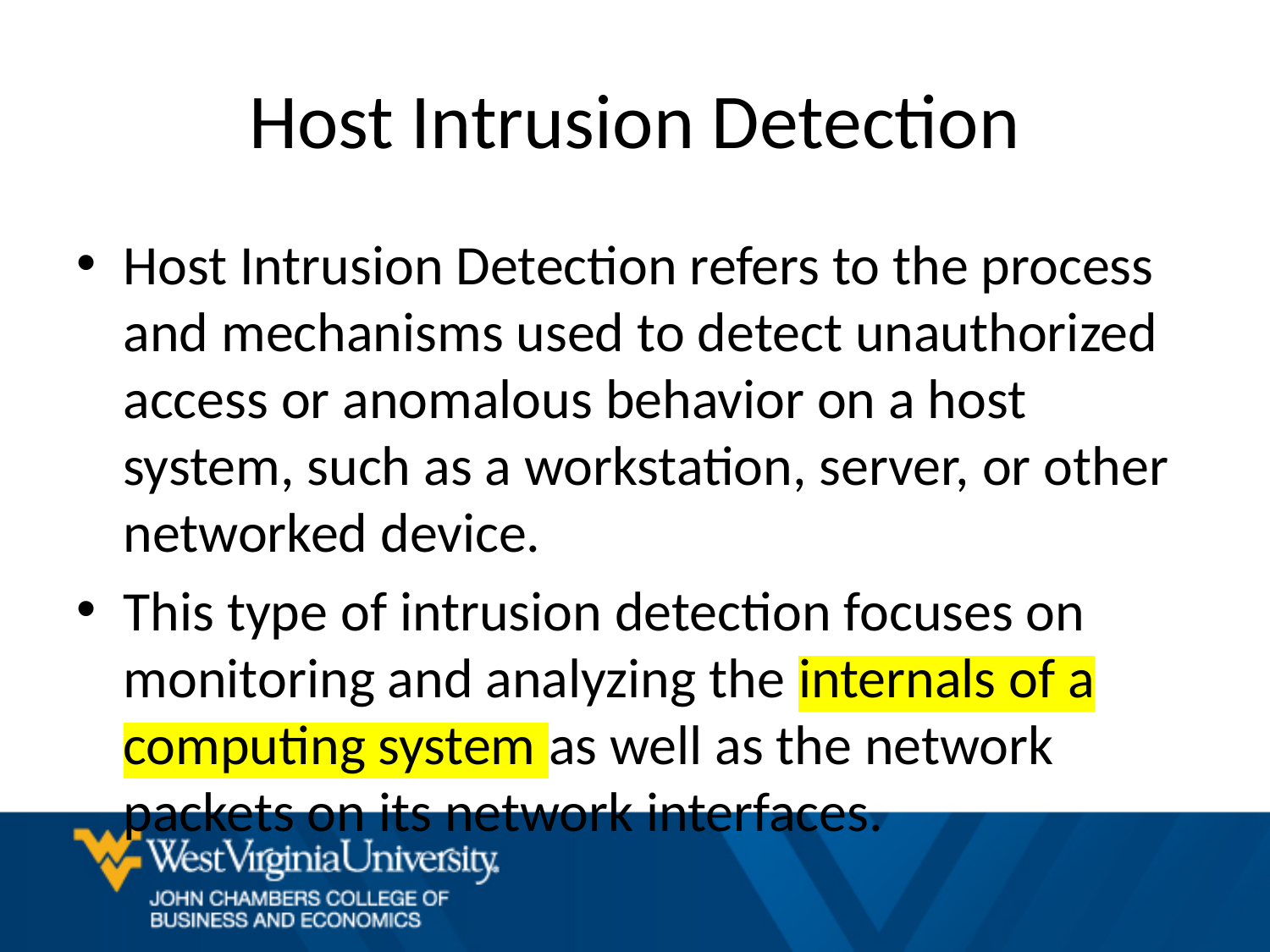

# Host Intrusion Detection
Host Intrusion Detection refers to the process and mechanisms used to detect unauthorized access or anomalous behavior on a host system, such as a workstation, server, or other networked device.
This type of intrusion detection focuses on monitoring and analyzing the internals of a computing system as well as the network packets on its network interfaces.